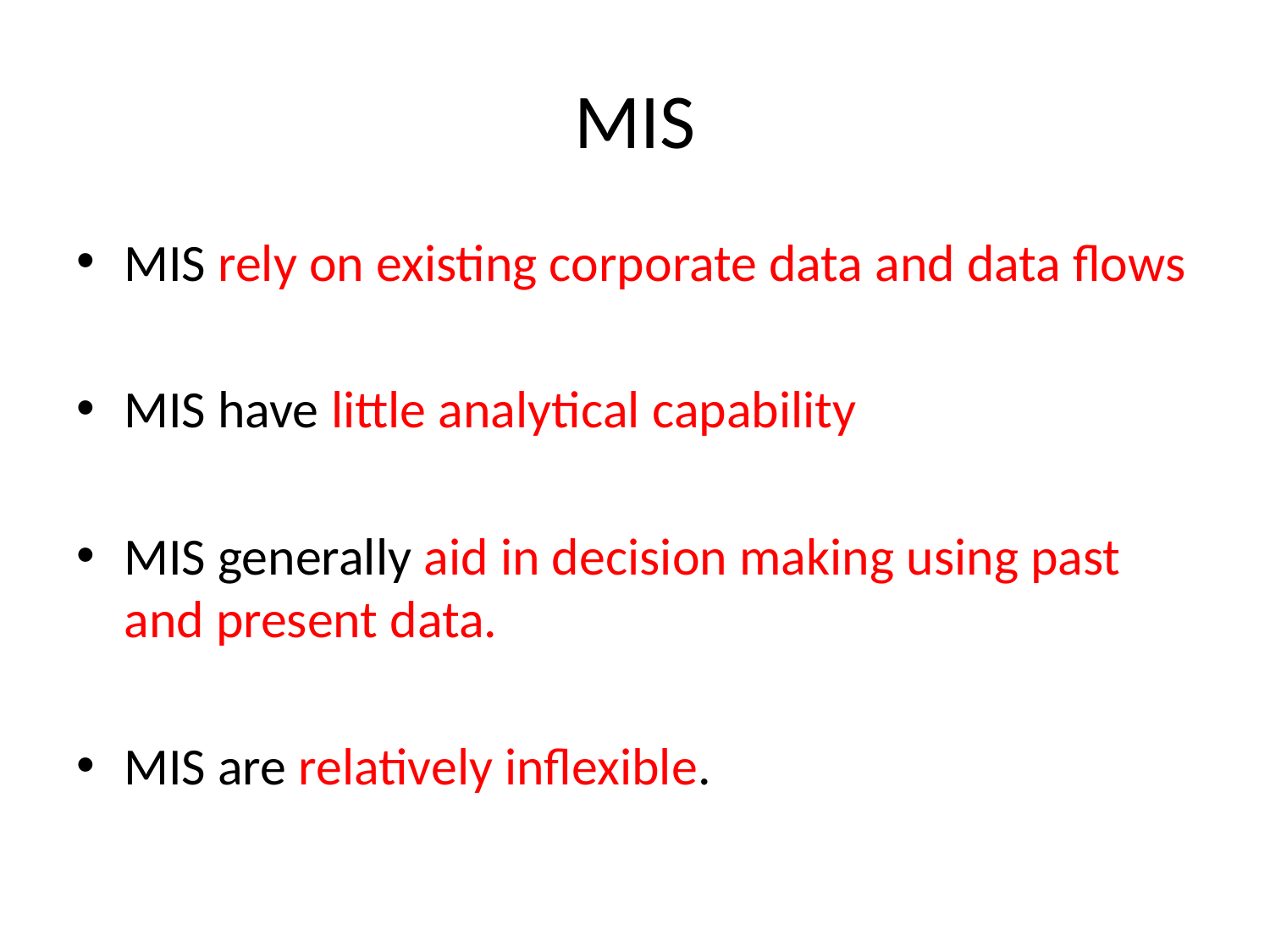

# MIS
MIS rely on existing corporate data and data flows

MIS have little analytical capability

MIS generally aid in decision making using past and present data.

MIS are relatively inflexible.